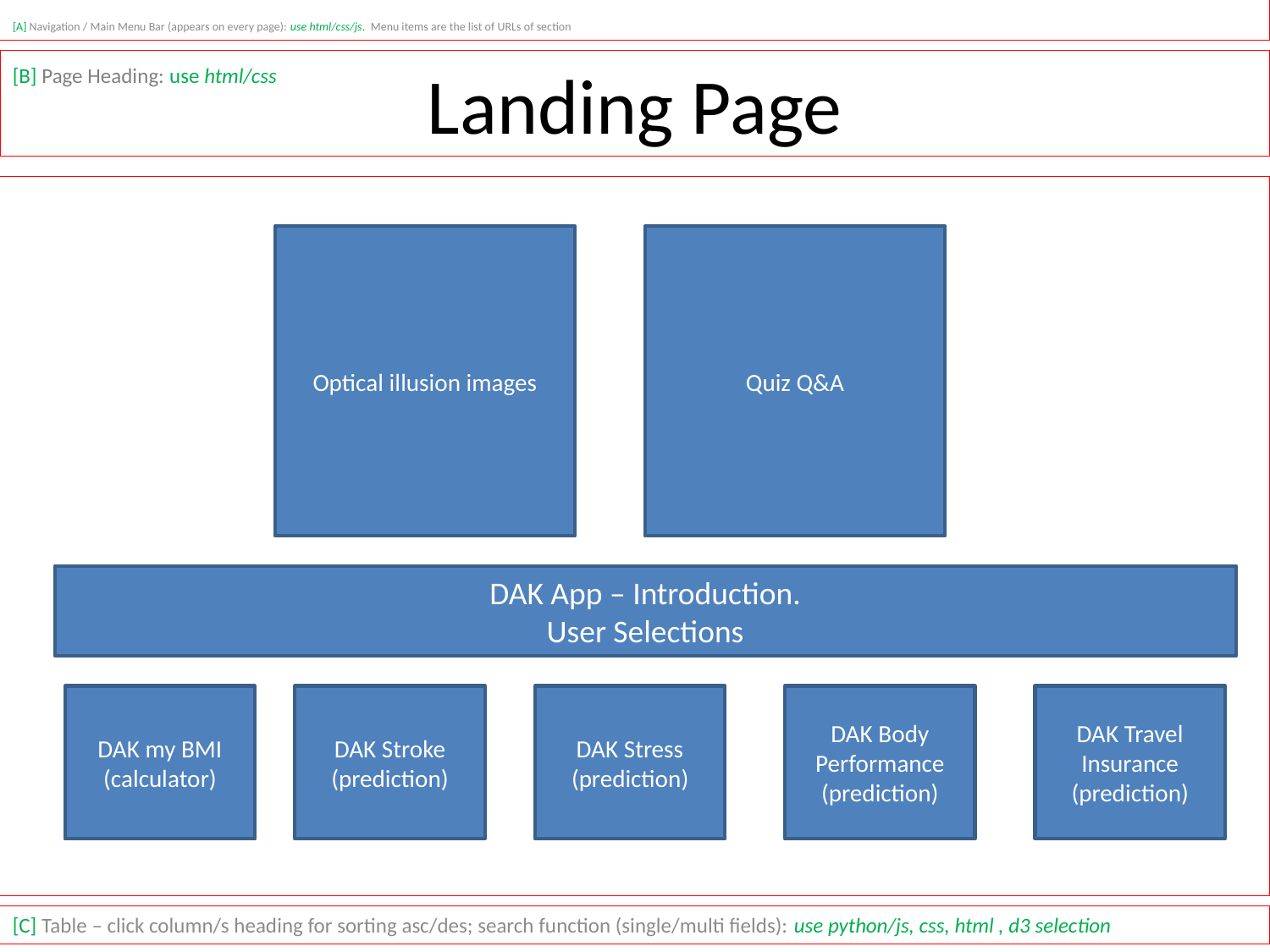

[A] Navigation / Main Menu Bar (appears on every page): use html/css/js.  Menu items are the list of URLs of section
# Landing Page
[B] Page Heading: use html/css

Optical illusion images
Quiz Q&A
DAK App – Introduction.
User Selections
DAK my BMI
(calculator)
DAK Stroke (prediction)
DAK Stress
(prediction)
DAK Body Performance
(prediction)
DAK Travel Insurance
(prediction)
[C] Table – click column/s heading for sorting asc/des; search function (single/multi fields): use python/js, css, html , d3 selection